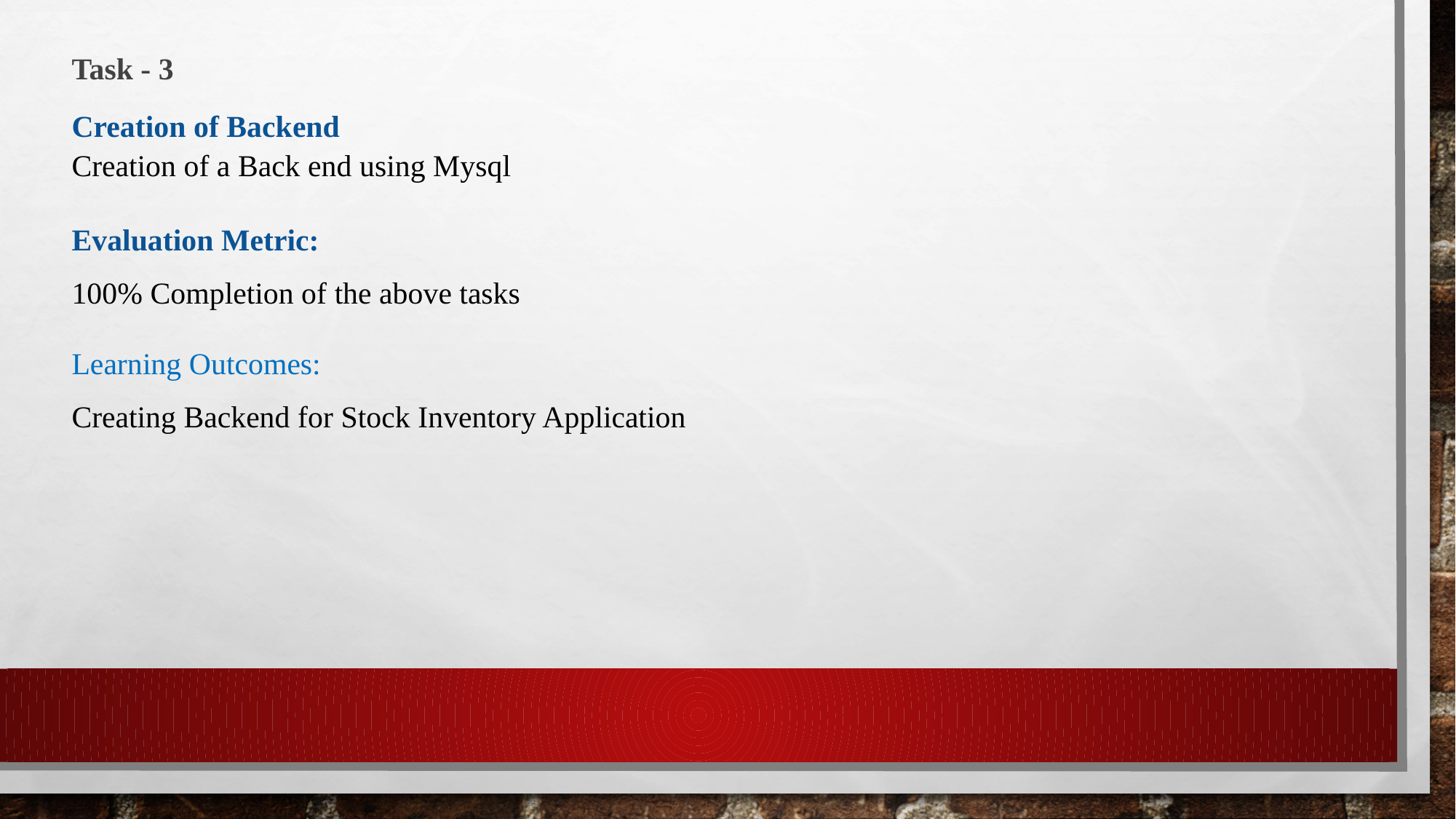

Task - 3

Creation of Backend
Creation of a Back end using Mysql

Evaluation Metric:

100% Completion of the above tasks

Learning Outcomes:

Creating Backend for Stock Inventory Application